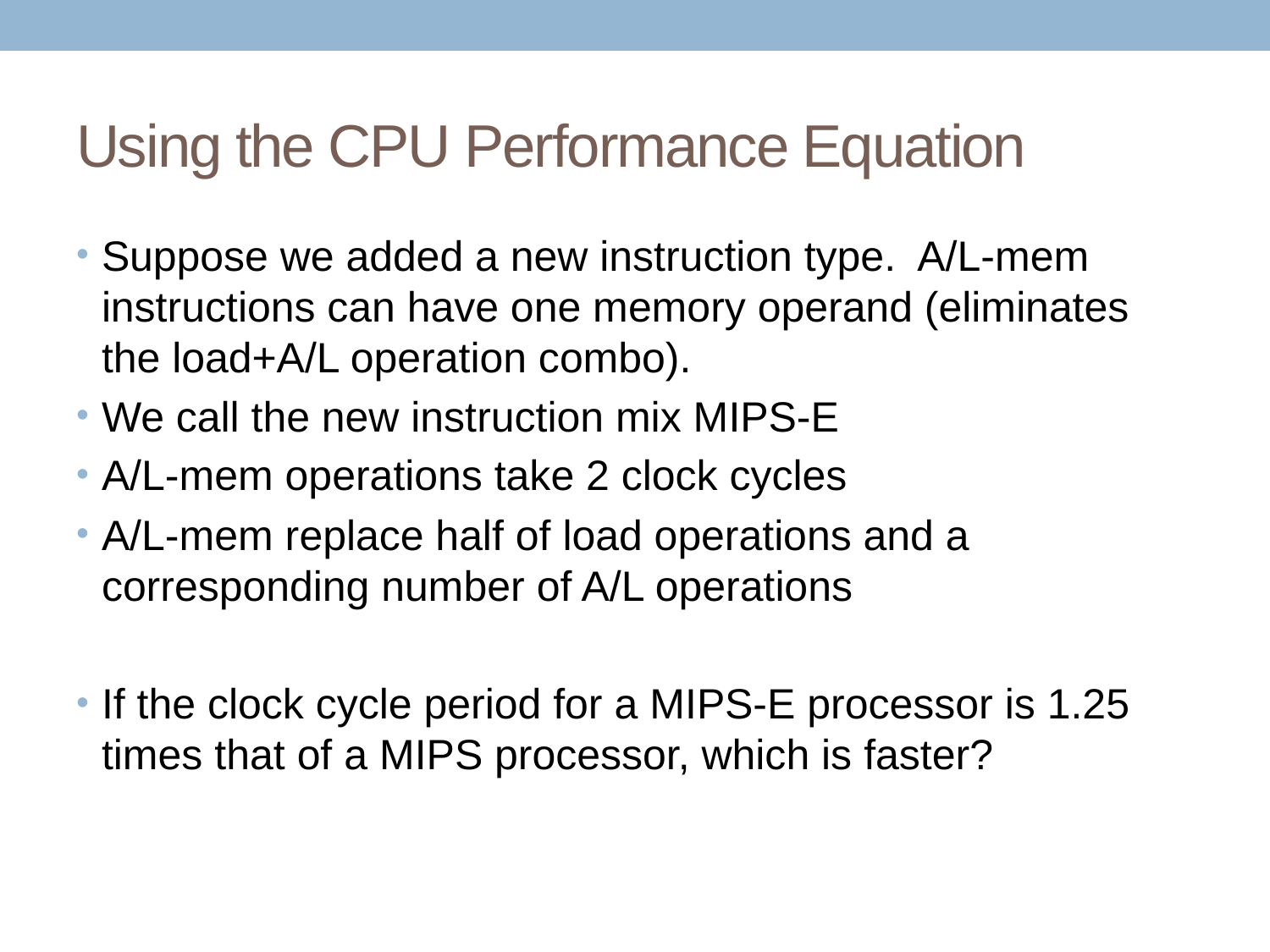

# Using the CPU Performance Equation
Suppose we added a new instruction type.  A/L-mem instructions can have one memory operand (eliminates the load+A/L operation combo).
We call the new instruction mix MIPS-E
A/L-mem operations take 2 clock cycles
A/L-mem replace half of load operations and a corresponding number of A/L operations

If the clock cycle period for a MIPS-E processor is 1.25 times that of a MIPS processor, which is faster?